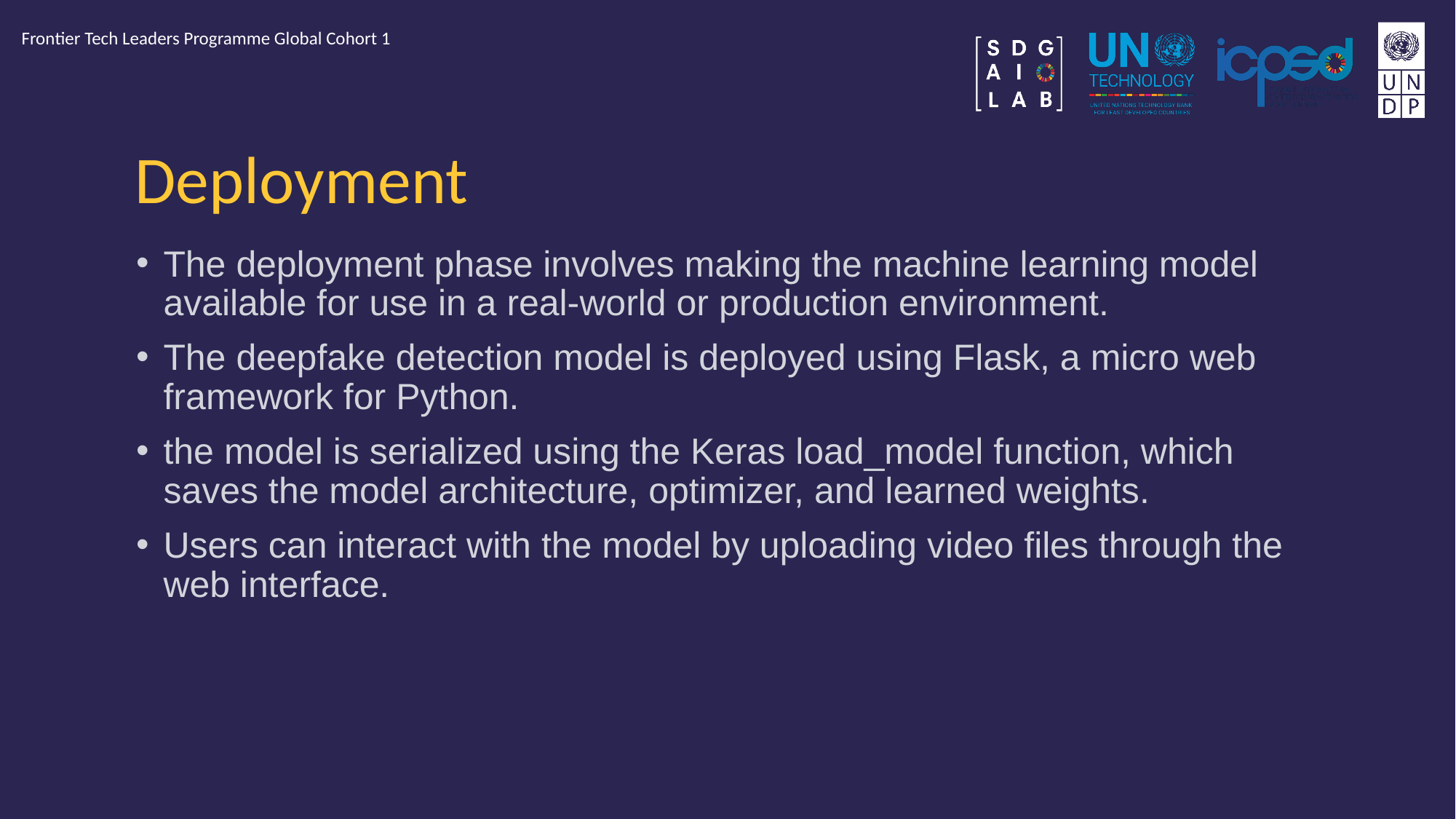

Frontier Tech Leaders Programme Global Cohort 1
# Deployment
The deployment phase involves making the machine learning model available for use in a real-world or production environment.
The deepfake detection model is deployed using Flask, a micro web framework for Python.
the model is serialized using the Keras load_model function, which saves the model architecture, optimizer, and learned weights.
Users can interact with the model by uploading video files through the web interface.